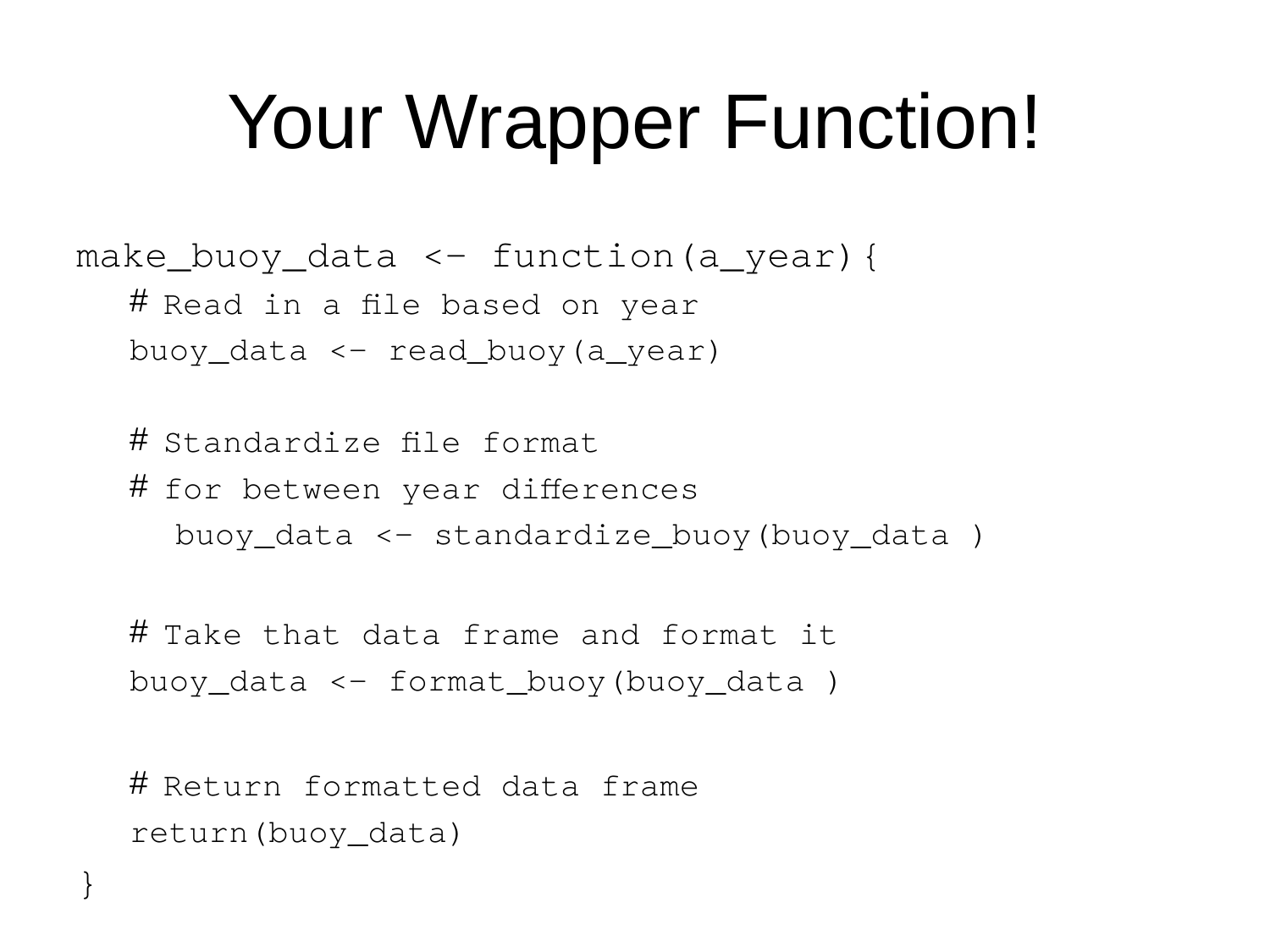

# Your Wrapper Function!
make_buoy_data <- function(a_year){
Read in a file based on year
buoy_data <- read_buoy(a_year)

Standardize file format
for between year differences
	buoy_data <- standardize_buoy(buoy_data )

Take that data frame and format it
buoy_data <- format_buoy(buoy_data )

Return formatted data frame
return(buoy_data)
}